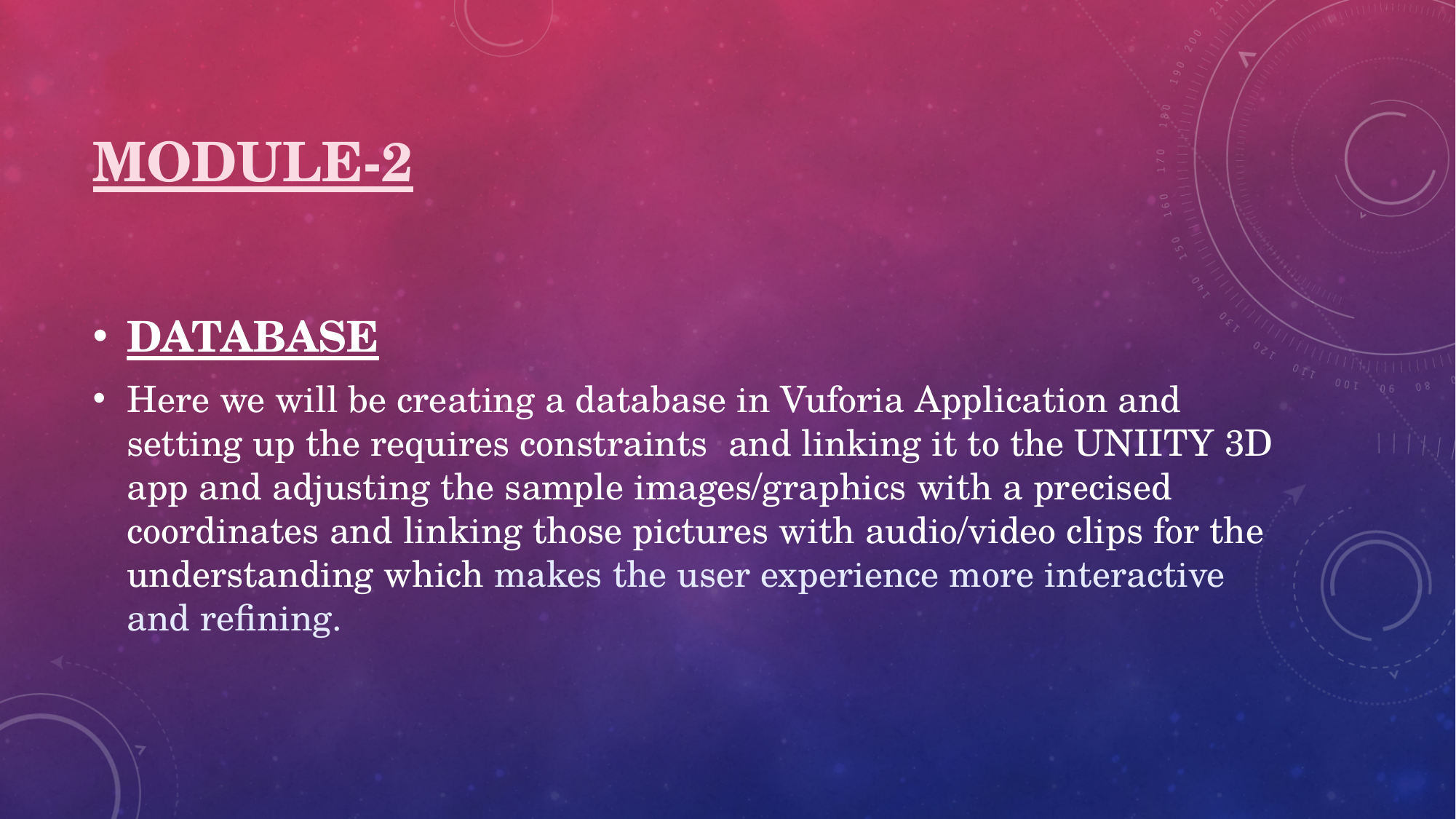

# MODULE-2
DATABASE
Here we will be creating a database in Vuforia Application and setting up the requires constraints  and linking it to the UNIITY 3D app and adjusting the sample images/graphics with a precised coordinates and linking those pictures with audio/video clips for the understanding which makes the user experience more interactive and refining.